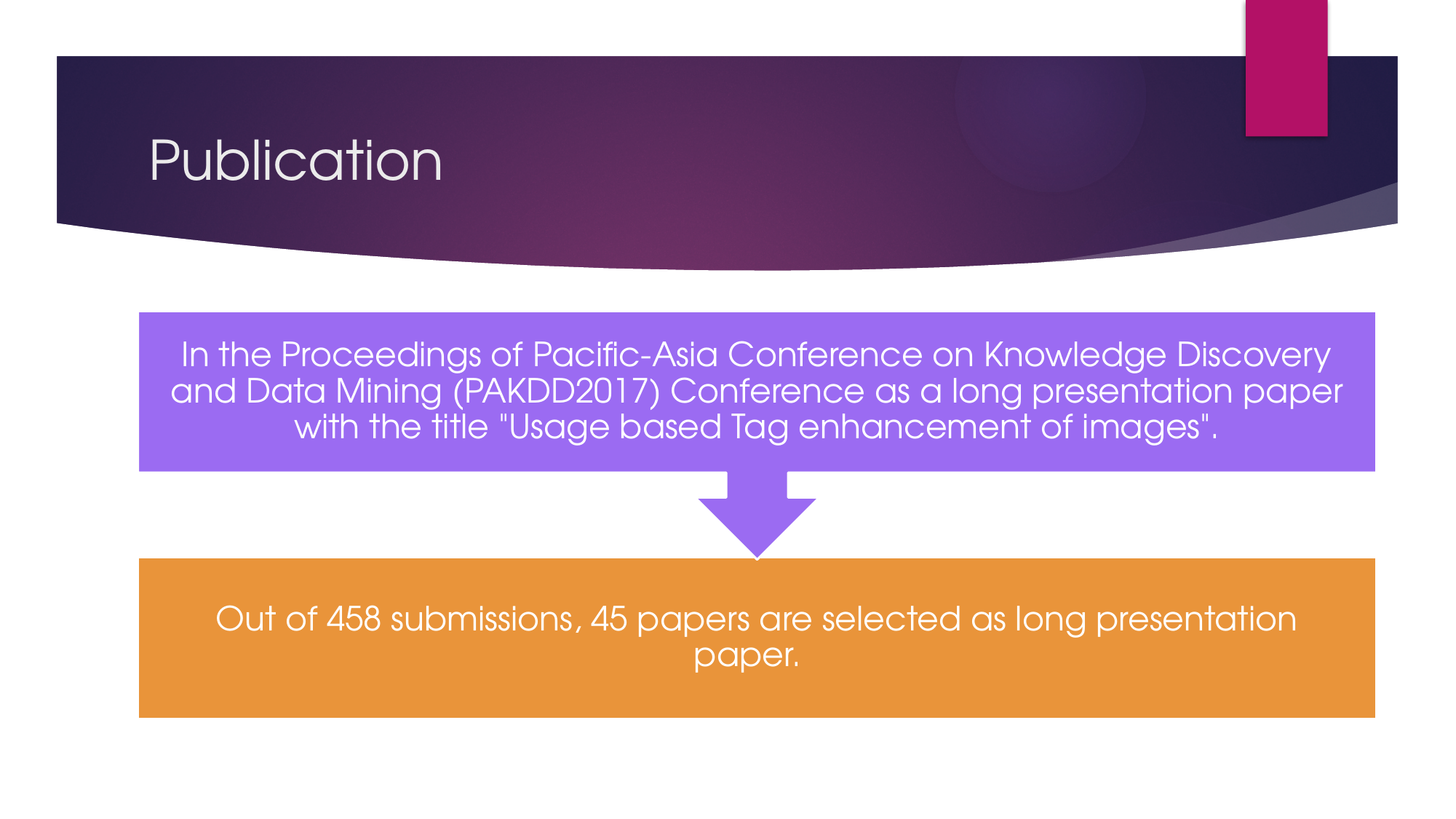

# Publication
Out of 458 submissions, 45 papers are selected as long presentation paper.
In the Proceedings of Pacific-Asia Conference on Knowledge Discovery and Data Mining (PAKDD2017) Conference as a long presentation paper with the title "Usage based Tag enhancement of images".